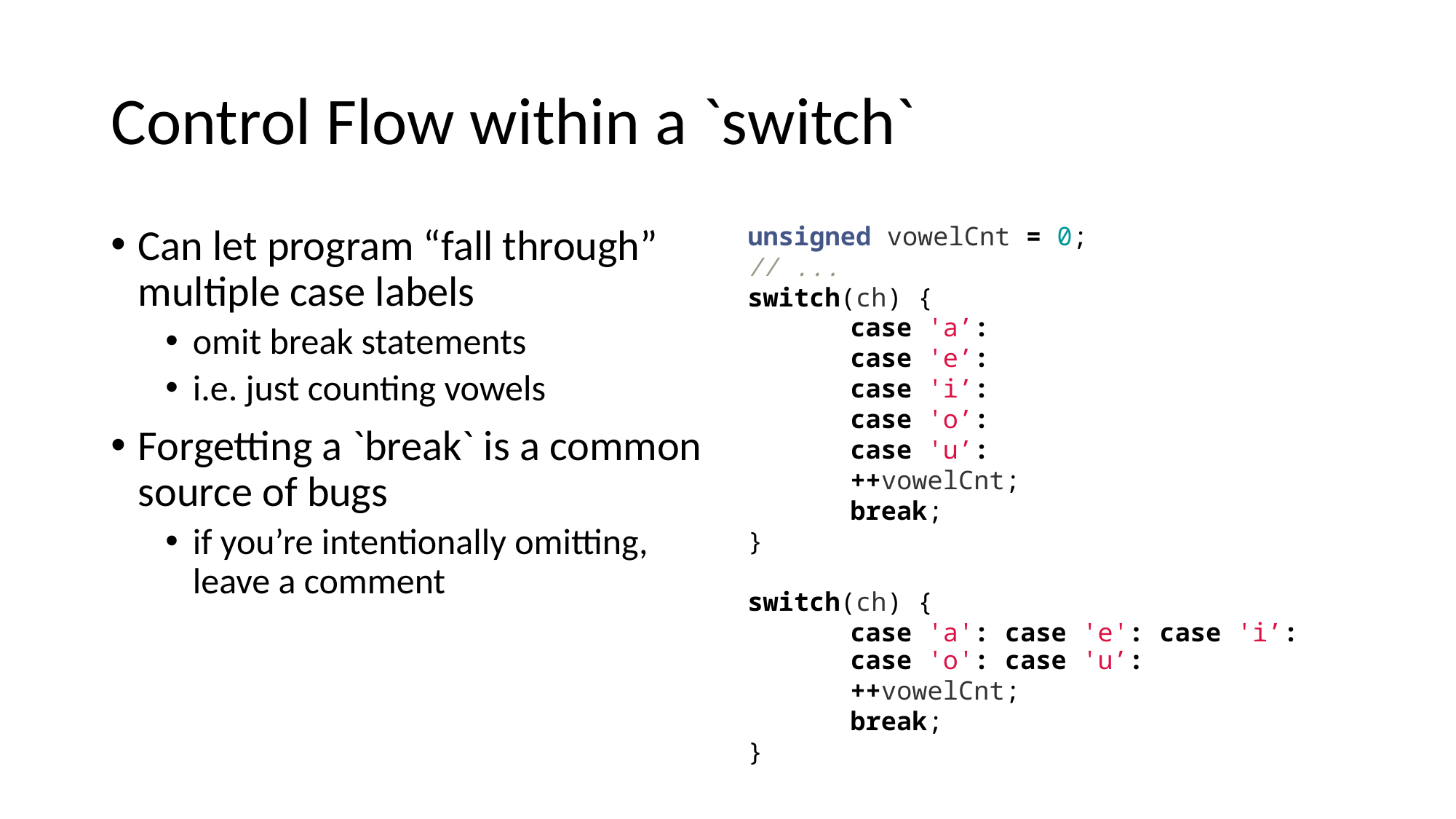

# Control Flow within a `switch`
Can let program “fall through” multiple case labels
omit break statements
i.e. just counting vowels
Forgetting a `break` is a common source of bugs
if you’re intentionally omitting, leave a comment
unsigned vowelCnt = 0;
// ...
switch(ch) {
	case 'a’:
	case 'e’:
	case 'i’:
	case 'o’:
	case 'u’:
		++vowelCnt;
		break;
}

switch(ch) {
	case 'a': case 'e': case 'i’: 		case 'o': case 'u’:
		++vowelCnt;
		break;
}